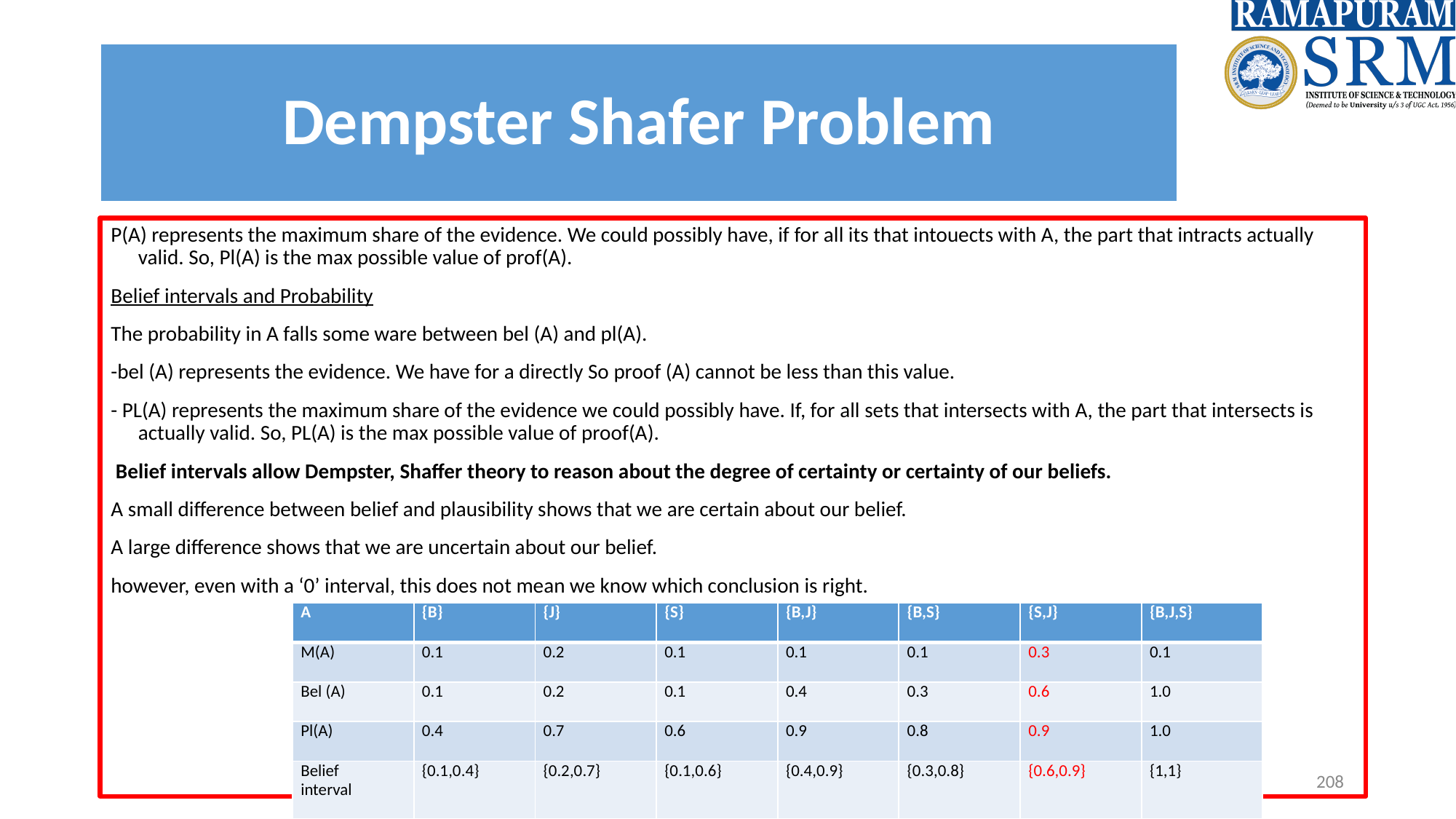

# Dempster Shafer Problem
P(A) represents the maximum share of the evidence. We could possibly have, if for all its that intouects with A, the part that intracts actually valid. So, Pl(A) is the max possible value of prof(A).
Belief intervals and Probability
The probability in A falls some ware between bel (A) and pl(A).
-bel (A) represents the evidence. We have for a directly So proof (A) cannot be less than this value.
- PL(A) represents the maximum share of the evidence we could possibly have. If, for all sets that intersects with A, the part that intersects is actually valid. So, PL(A) is the max possible value of proof(A).
 Belief intervals allow Dempster, Shaffer theory to reason about the degree of certainty or certainty of our beliefs.
A small difference between belief and plausibility shows that we are certain about our belief.
A large difference shows that we are uncertain about our belief.
however, even with a ‘0’ interval, this does not mean we know which conclusion is right.

| A | {B} | {J} | {S} | {B,J} | {B,S} | {S,J} | {B,J,S} |
| --- | --- | --- | --- | --- | --- | --- | --- |
| M(A) | 0.1 | 0.2 | 0.1 | 0.1 | 0.1 | 0.3 | 0.1 |
| Bel (A) | 0.1 | 0.2 | 0.1 | 0.4 | 0.3 | 0.6 | 1.0 |
| Pl(A) | 0.4 | 0.7 | 0.6 | 0.9 | 0.8 | 0.9 | 1.0 |
| Belief interval | {0.1,0.4} | {0.2,0.7} | {0.1,0.6} | {0.4,0.9} | {0.3,0.8} | {0.6,0.9} | {1,1} |
Department of Computer Science and Engineering
208